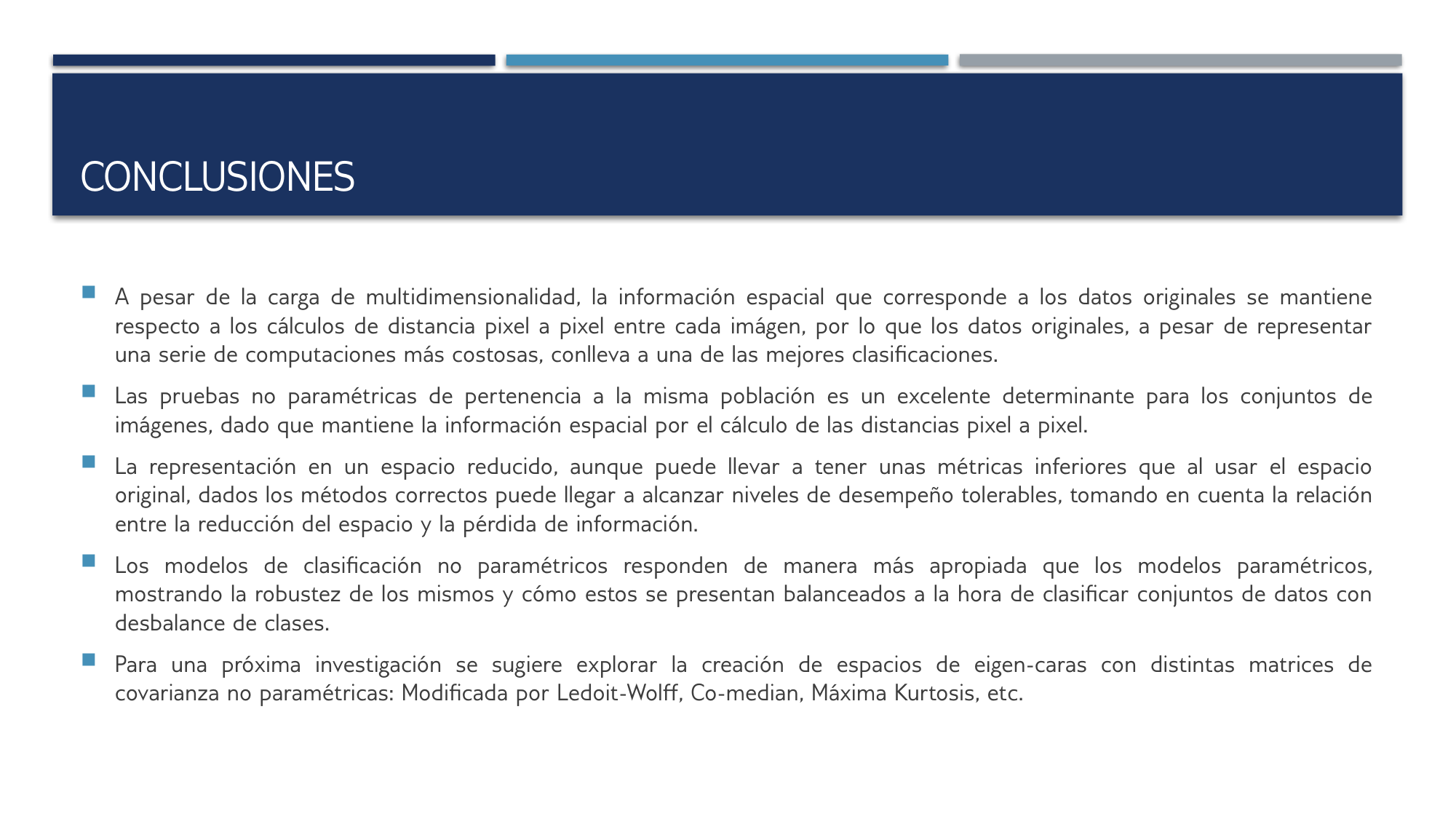

# Conclusiones
A pesar de la carga de multidimensionalidad, la información espacial que corresponde a los datos originales se mantiene respecto a los cálculos de distancia pixel a pixel entre cada imágen, por lo que los datos originales, a pesar de representar una serie de computaciones más costosas, conlleva a una de las mejores clasificaciones.
Las pruebas no paramétricas de pertenencia a la misma población es un excelente determinante para los conjuntos de imágenes, dado que mantiene la información espacial por el cálculo de las distancias pixel a pixel.
La representación en un espacio reducido, aunque puede llevar a tener unas métricas inferiores que al usar el espacio original, dados los métodos correctos puede llegar a alcanzar niveles de desempeño tolerables, tomando en cuenta la relación entre la reducción del espacio y la pérdida de información.
Los modelos de clasificación no paramétricos responden de manera más apropiada que los modelos paramétricos, mostrando la robustez de los mismos y cómo estos se presentan balanceados a la hora de clasificar conjuntos de datos con desbalance de clases.
Para una próxima investigación se sugiere explorar la creación de espacios de eigen-caras con distintas matrices de covarianza no paramétricas: Modificada por Ledoit-Wolff, Co-median, Máxima Kurtosis, etc.